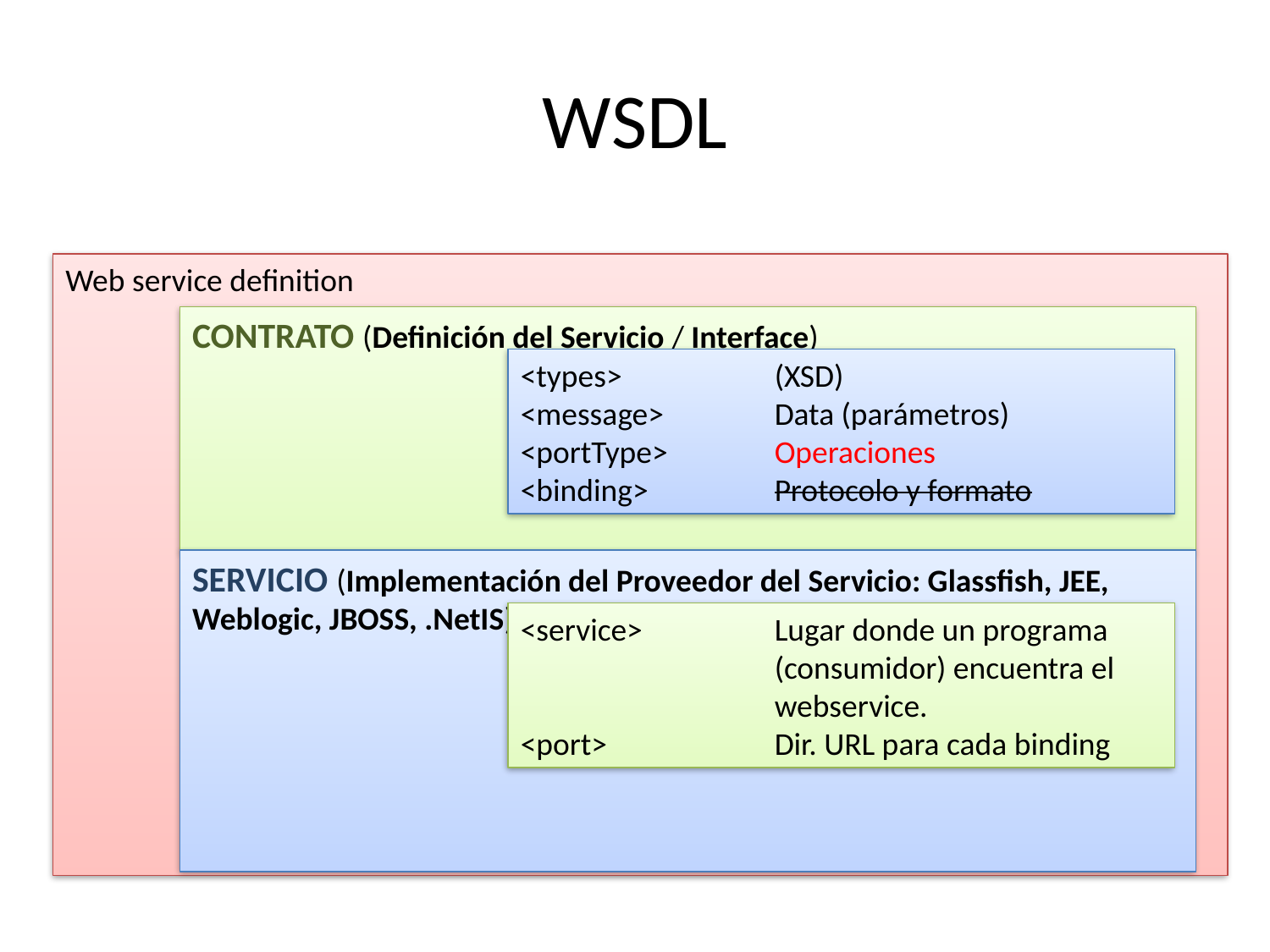

# WSDL
Web service definition

CONTRATO (Definición del Servicio / Interface)

<types> 		(XSD)
<message>	Data (parámetros)
<portType>  	Operaciones
<binding> 	Protocolo y formato
SERVICIO (Implementación del Proveedor del Servicio: Glassfish, JEE, Weblogic, JBOSS, .NetIS)

<service>		Lugar donde un programa 			(consumidor) encuentra el 			webservice.
<port>		Dir. URL para cada binding